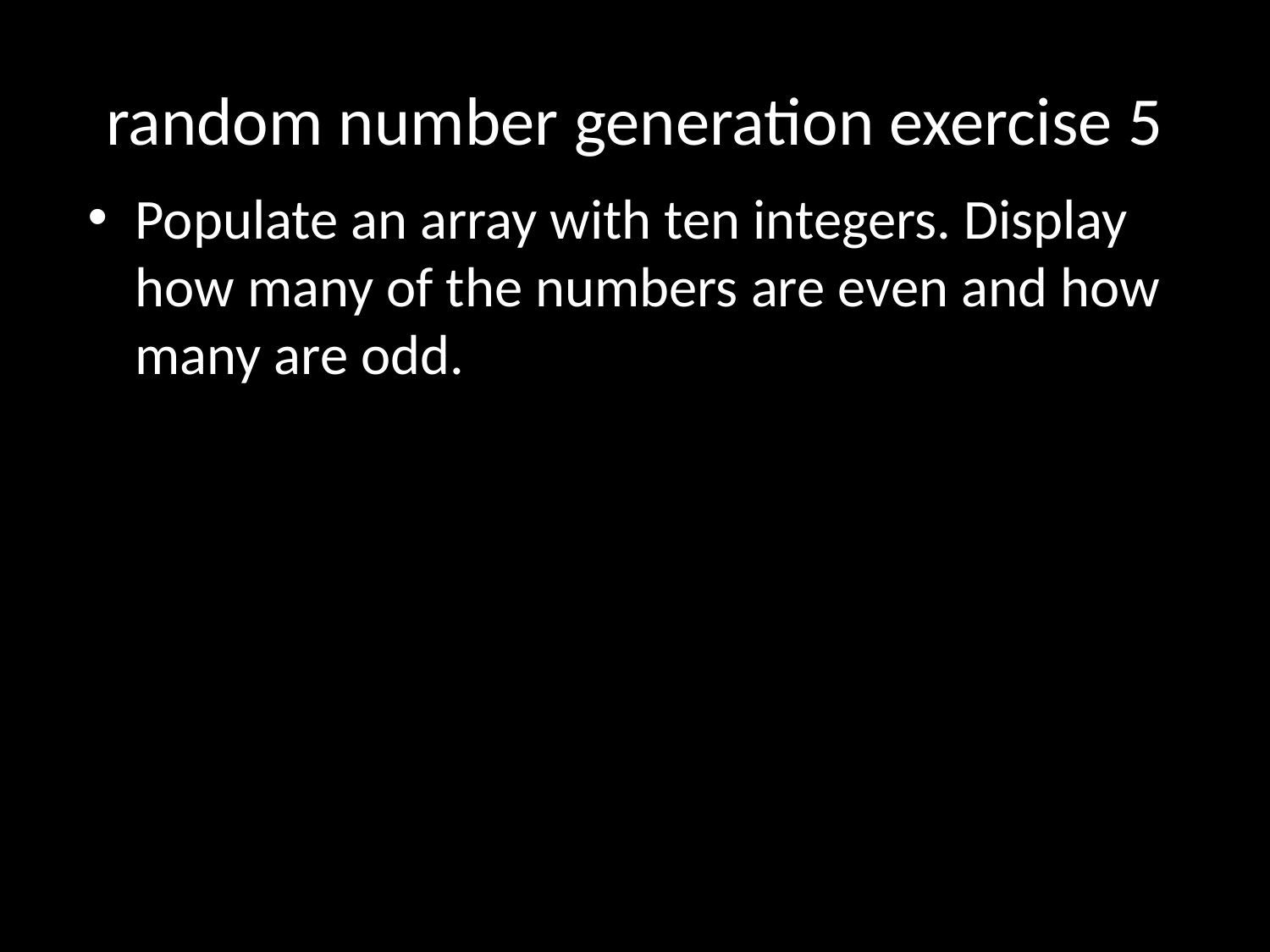

# random number generation exercise 5
Populate an array with ten integers. Display how many of the numbers are even and how many are odd.